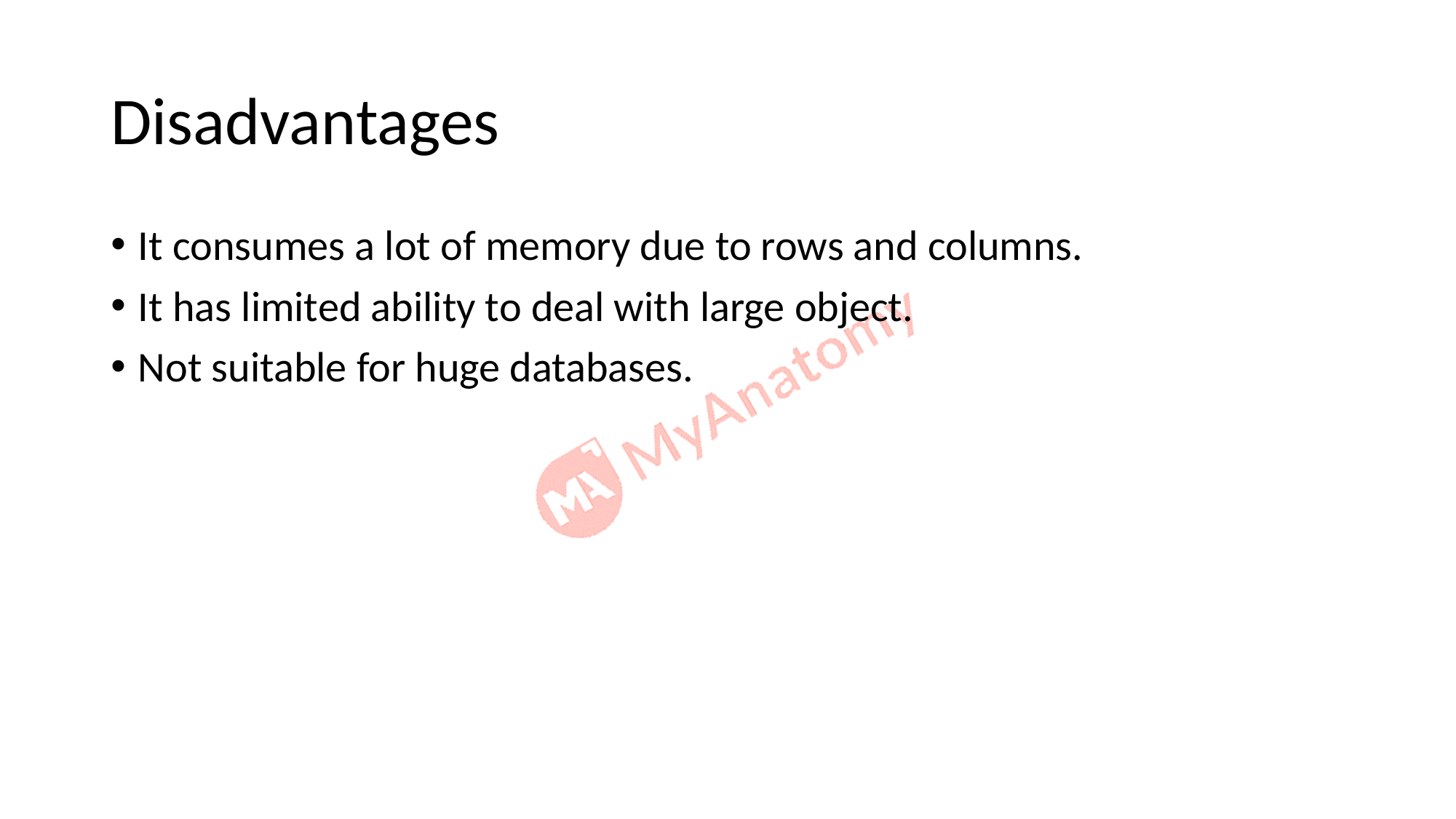

# Disadvantages
It consumes a lot of memory due to rows and columns.
It has limited ability to deal with large object.
Not suitable for huge databases.